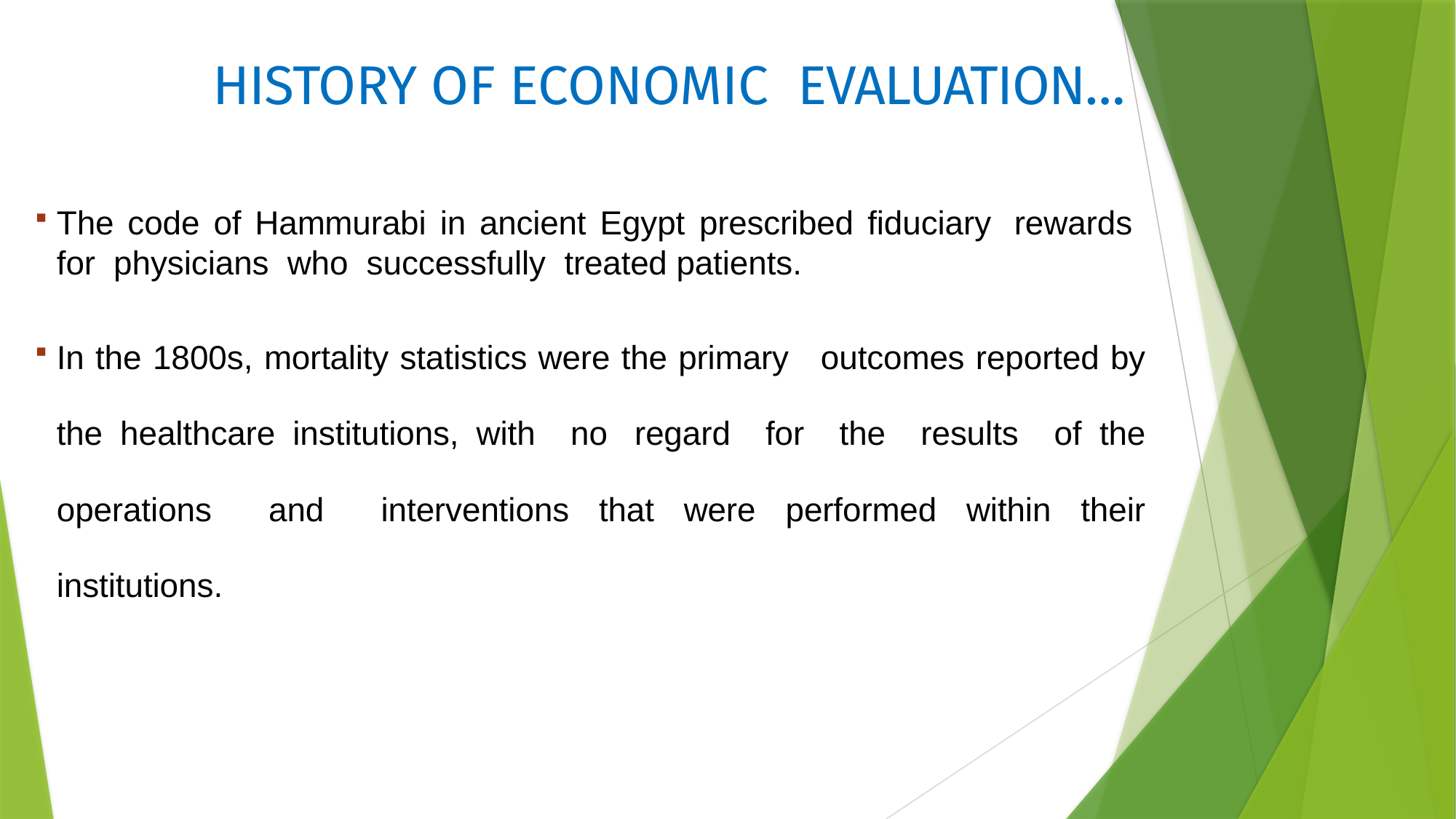

# HISTORY OF ECONOMIC  EVALUATION…
The code of Hammurabi in ancient Egypt prescribed fiduciary rewards  for  physicians  who  successfully  treated patients.
In the 1800s, mortality statistics were the primary  outcomes reported by the healthcare institutions, with  no regard  for  the  results  of the operations  and  interventions that were performed within their institutions.